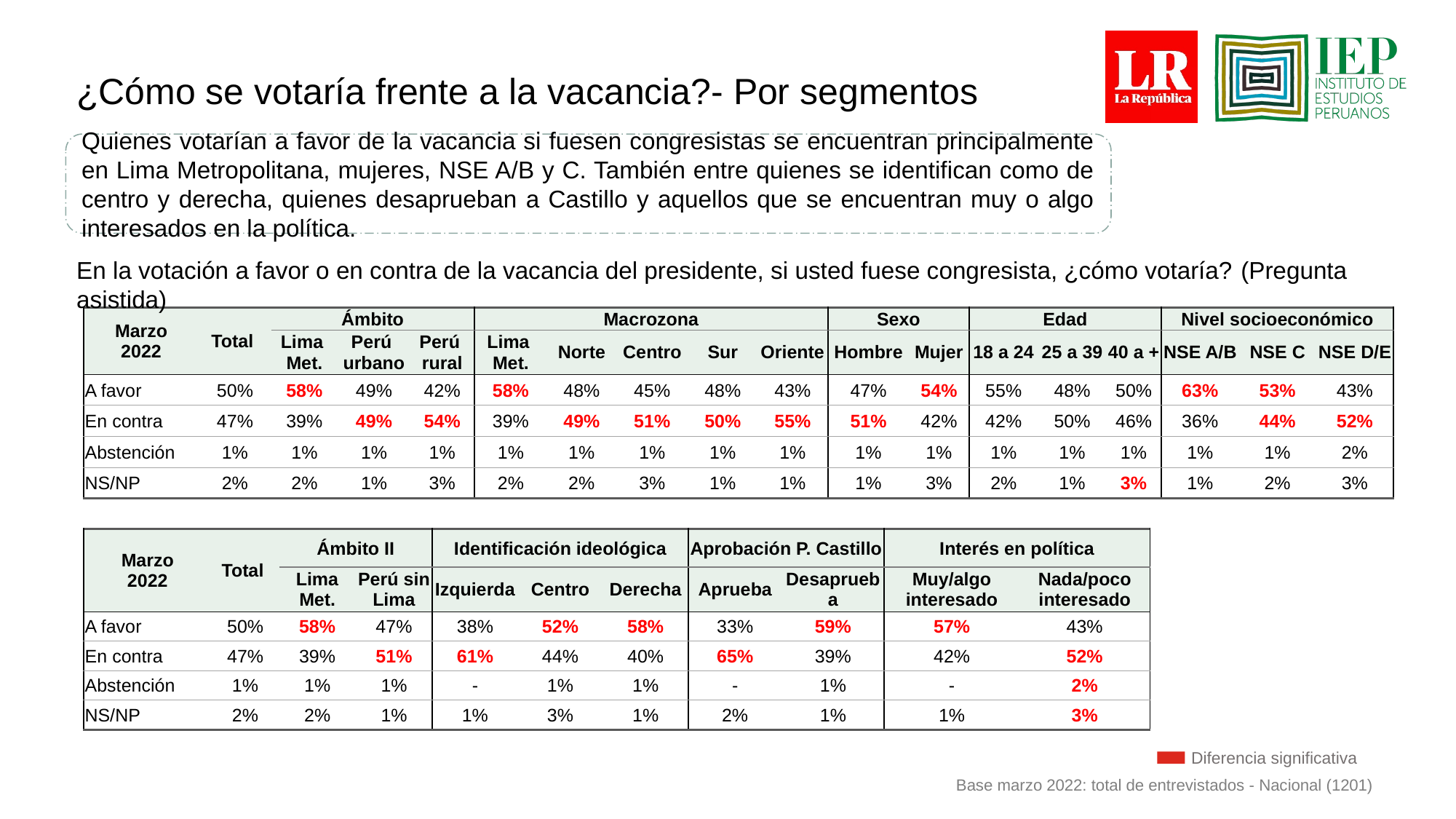

¿Cómo se votaría frente a la vacancia?- Por segmentos
Quienes votarían a favor de la vacancia si fuesen congresistas se encuentran principalmente en Lima Metropolitana, mujeres, NSE A/B y C. También entre quienes se identifican como de centro y derecha, quienes desaprueban a Castillo y aquellos que se encuentran muy o algo interesados en la política.
En la votación a favor o en contra de la vacancia del presidente, si usted fuese congresista, ¿cómo votaría? (Pregunta asistida)
| Marzo 2022 | Total | Ámbito |  |  | Macrozona |  |  |  |  | Sexo |  | Edad |  |  | Nivel socioeconómico |  |  |
| --- | --- | --- | --- | --- | --- | --- | --- | --- | --- | --- | --- | --- | --- | --- | --- | --- | --- |
|  |  | Lima Met. | Perú urbano | Perú rural | Lima Met. | Norte | Centro | Sur | Oriente | Hombre | Mujer | 18 a 24 | 25 a 39 | 40 a + | NSE A/B | NSE C | NSE D/E |
| A favor | 50% | 58% | 49% | 42% | 58% | 48% | 45% | 48% | 43% | 47% | 54% | 55% | 48% | 50% | 63% | 53% | 43% |
| En contra | 47% | 39% | 49% | 54% | 39% | 49% | 51% | 50% | 55% | 51% | 42% | 42% | 50% | 46% | 36% | 44% | 52% |
| Abstención | 1% | 1% | 1% | 1% | 1% | 1% | 1% | 1% | 1% | 1% | 1% | 1% | 1% | 1% | 1% | 1% | 2% |
| NS/NP | 2% | 2% | 1% | 3% | 2% | 2% | 3% | 1% | 1% | 1% | 3% | 2% | 1% | 3% | 1% | 2% | 3% |
| Marzo 2022 | Total | Ámbito II |  | Identificación ideológica |  |  | Aprobación P. Castillo |  | Interés en política |  |
| --- | --- | --- | --- | --- | --- | --- | --- | --- | --- | --- |
|  |  | Lima Met. | Perú sin Lima | Izquierda | Centro | Derecha | Aprueba | Desaprueba | Muy/algo interesado | Nada/poco interesado |
| A favor | 50% | 58% | 47% | 38% | 52% | 58% | 33% | 59% | 57% | 43% |
| En contra | 47% | 39% | 51% | 61% | 44% | 40% | 65% | 39% | 42% | 52% |
| Abstención | 1% | 1% | 1% | - | 1% | 1% | - | 1% | - | 2% |
| NS/NP | 2% | 2% | 1% | 1% | 3% | 1% | 2% | 1% | 1% | 3% |
 Diferencia significativa